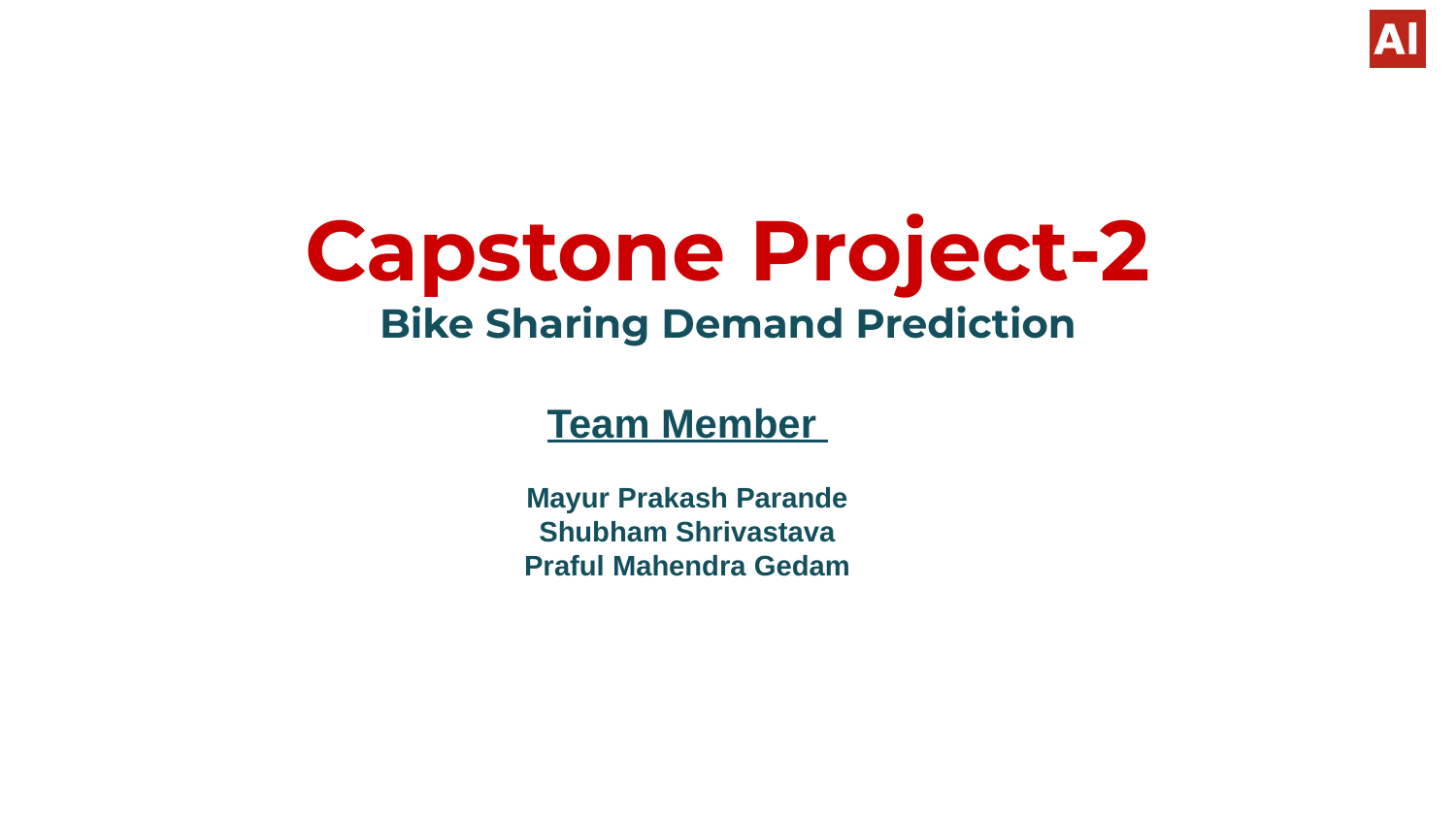

# Capstone Project-2
Bike Sharing Demand Prediction

Team Member

Mayur Prakash Parande
 Shubham Shrivastava
Praful Mahendra Gedam